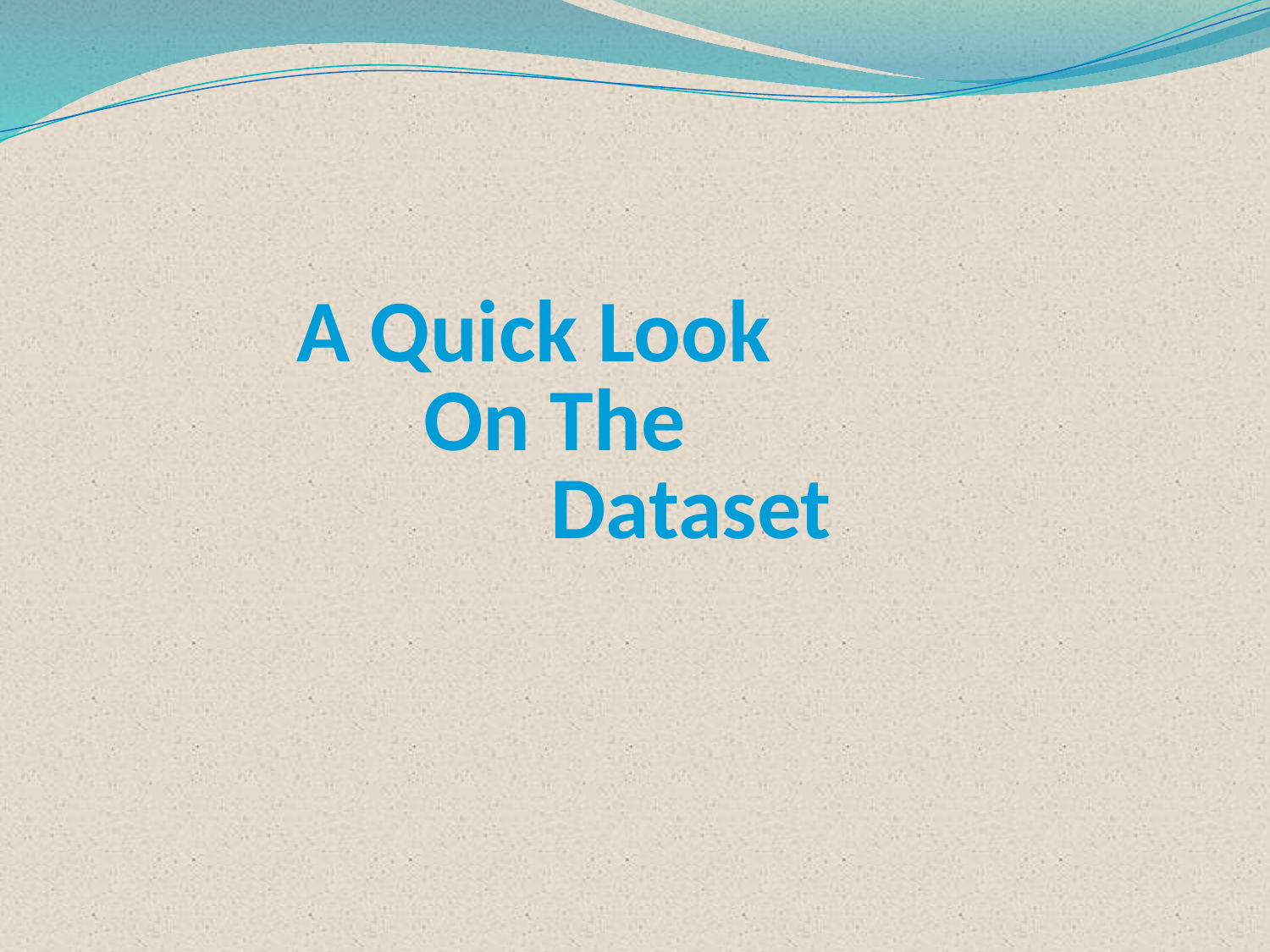

# A Quick Look On The Dataset